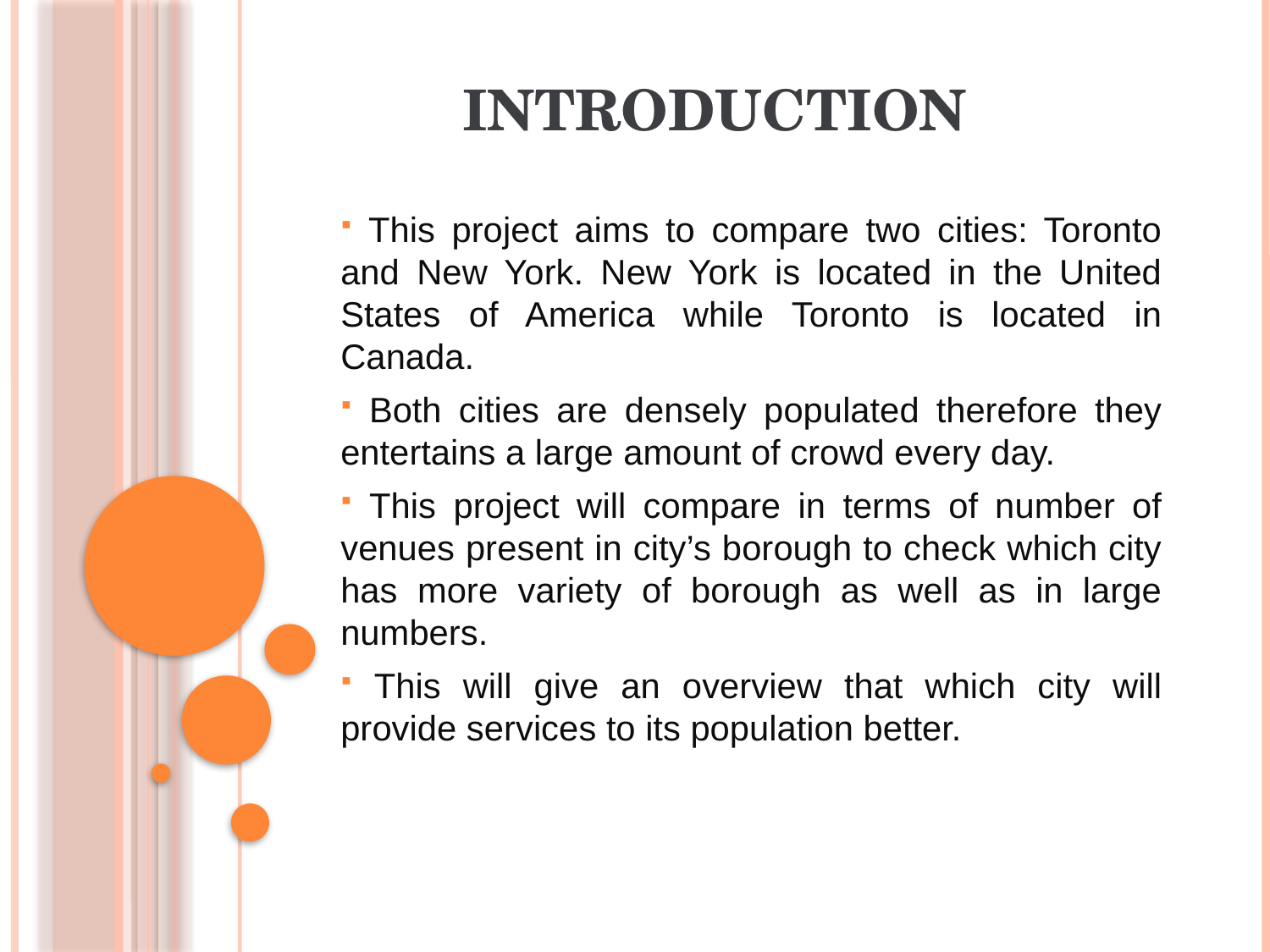

# Introduction
 This project aims to compare two cities: Toronto and New York. New York is located in the United States of America while Toronto is located in Canada.
 Both cities are densely populated therefore they entertains a large amount of crowd every day.
 This project will compare in terms of number of venues present in city’s borough to check which city has more variety of borough as well as in large numbers.
 This will give an overview that which city will provide services to its population better.